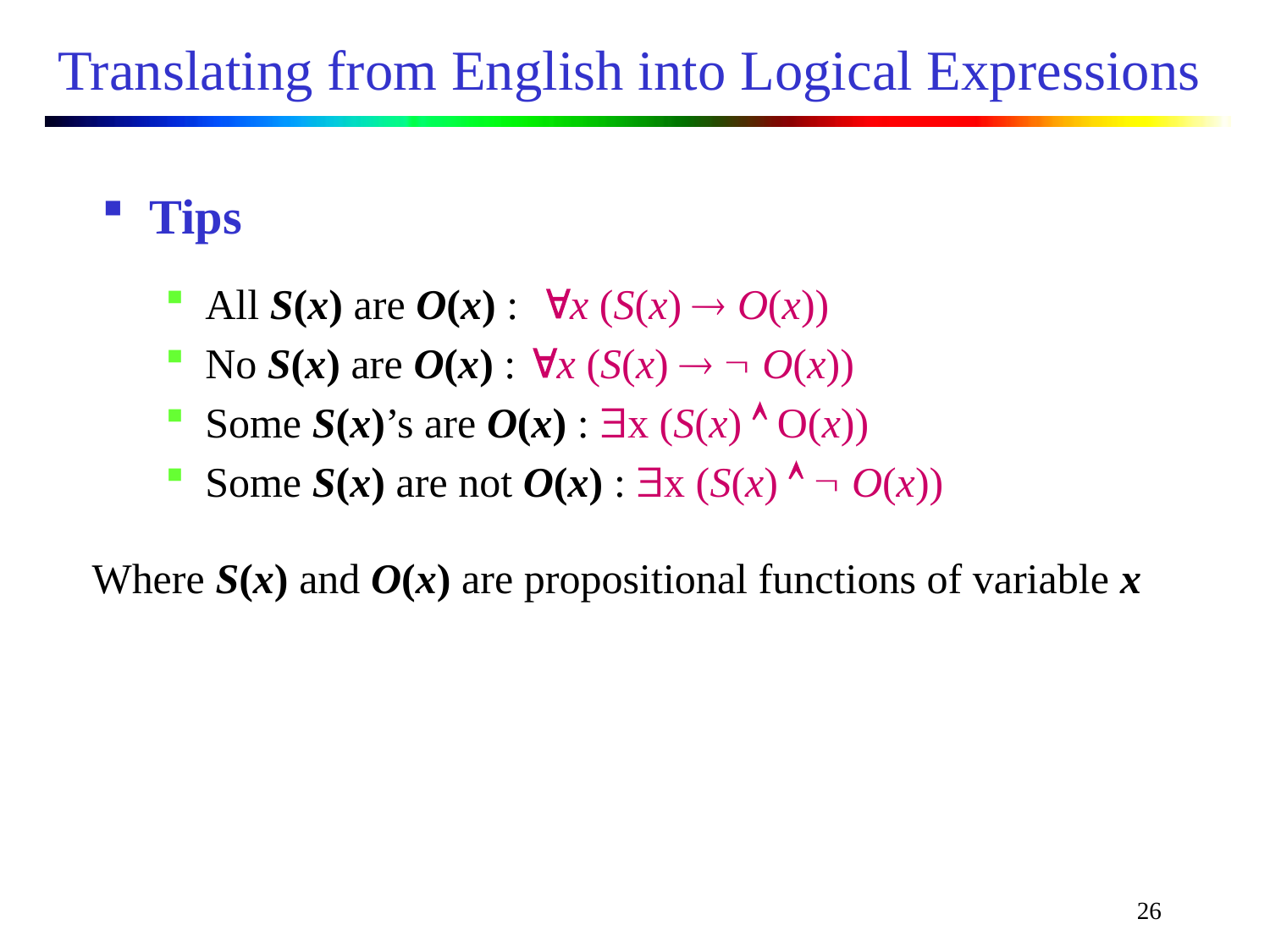

# Translating from English into Logical Expressions
Tips

All S(x) are O(x) :  ∀x (S(x) → O(x))
No S(x) are O(x) : ∀x (S(x) → ¬ O(x))
Some S(x)’s are O(x) : ∃x (S(x) ∧ O(x))
Some S(x) are not O(x) : ∃x (S(x) ∧ ¬ O(x))
Where S(x) and O(x) are propositional functions of variable x
26